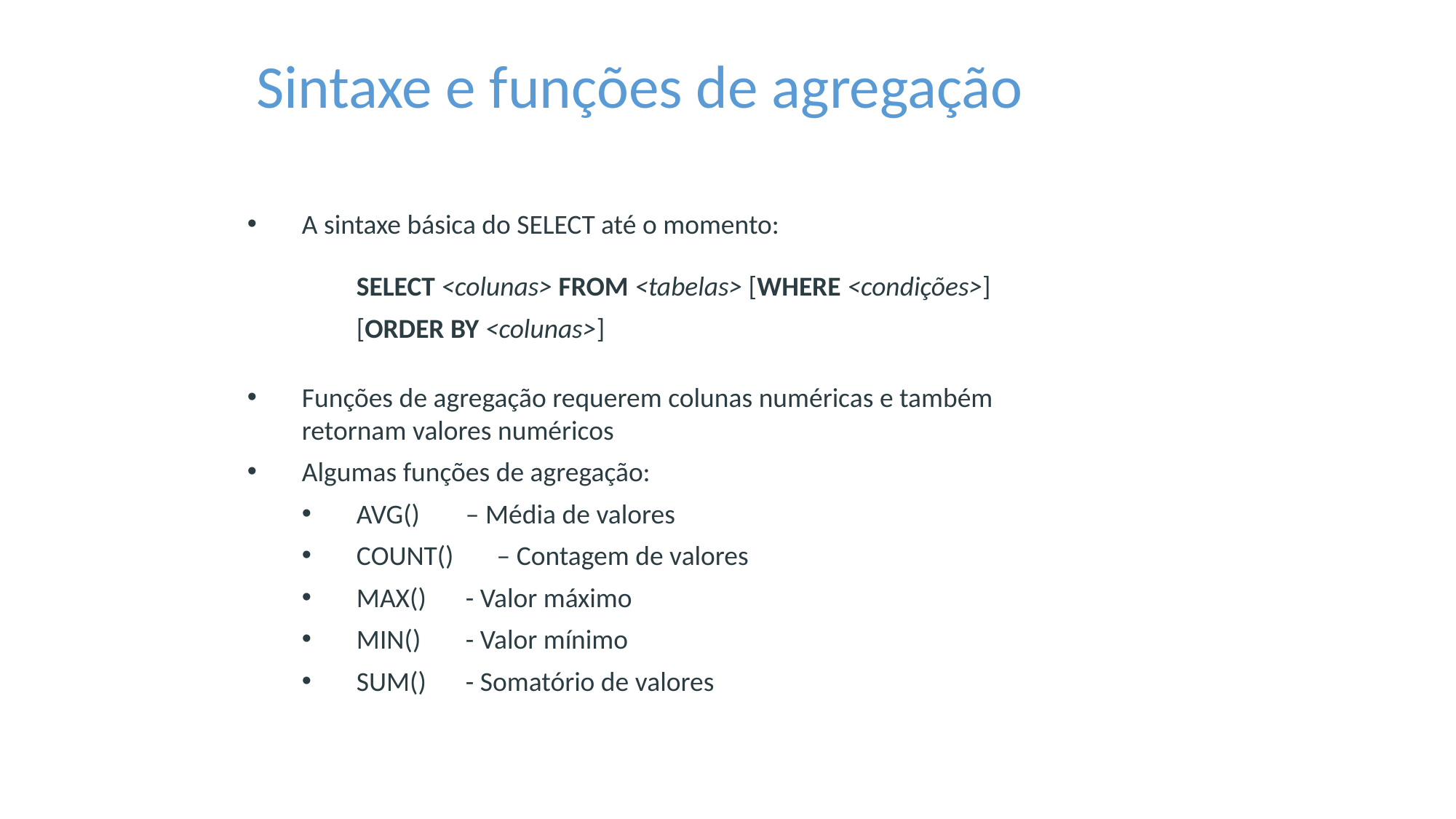

Sintaxe e funções de agregação
A sintaxe básica do SELECT até o momento:

	SELECT <colunas> FROM <tabelas> [WHERE <condições>]
	[ORDER BY <colunas>]

Funções de agregação requerem colunas numéricas e também retornam valores numéricos
Algumas funções de agregação:
AVG()	– Média de valores
COUNT()       – Contagem de valores
MAX() 	- Valor máximo
MIN()	- Valor mínimo
SUM()	- Somatório de valores